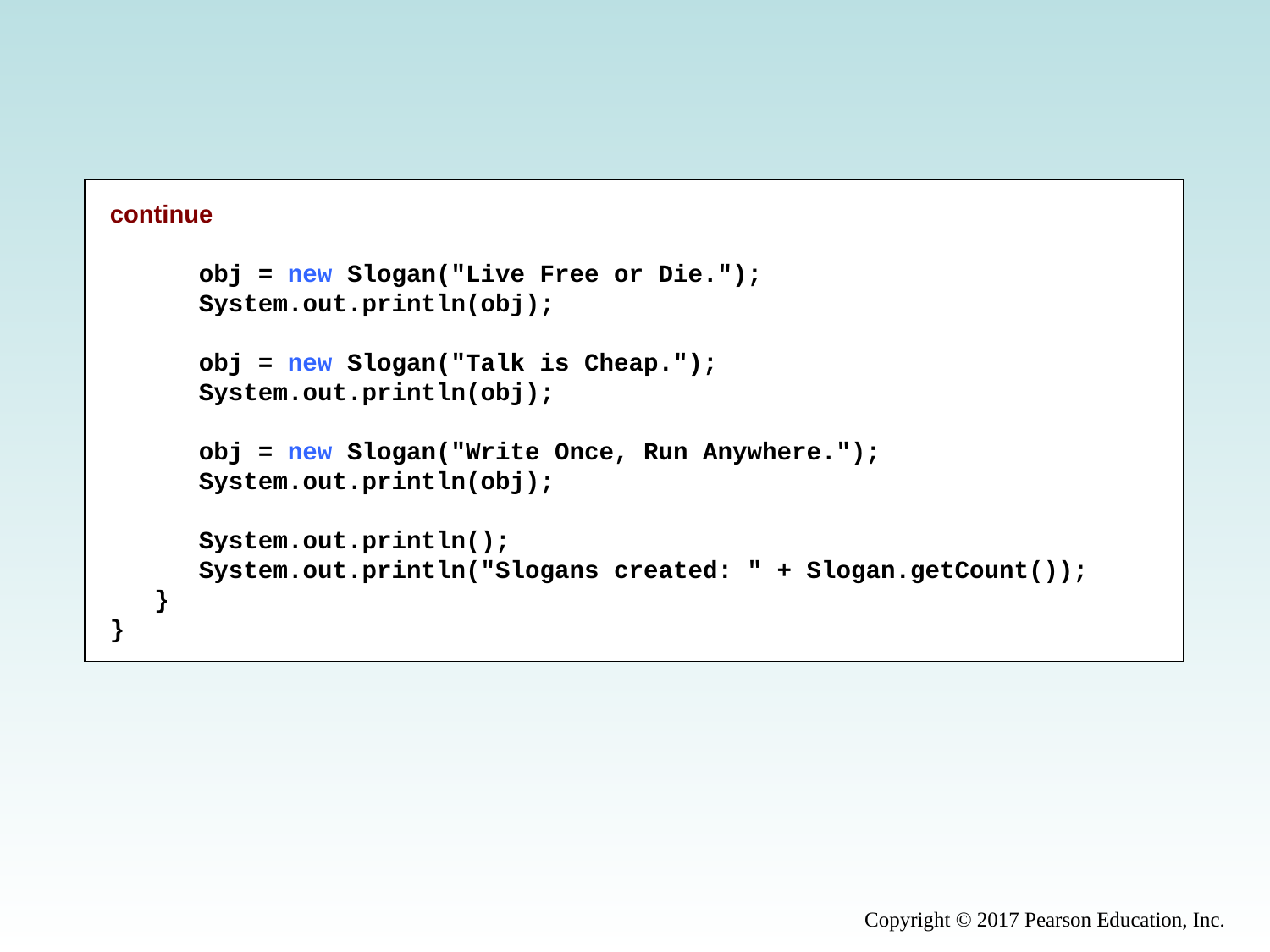

SloganCounter.java (2)
continue

      obj = new Slogan("Live Free or Die.");
      System.out.println(obj);

      obj = new Slogan("Talk is Cheap.");
      System.out.println(obj);

      obj = new Slogan("Write Once, Run Anywhere.");
      System.out.println(obj);

      System.out.println();
      System.out.println("Slogans created: " + Slogan.getCount());
   }
}
Copyright © 2017 Pearson Education, Inc.